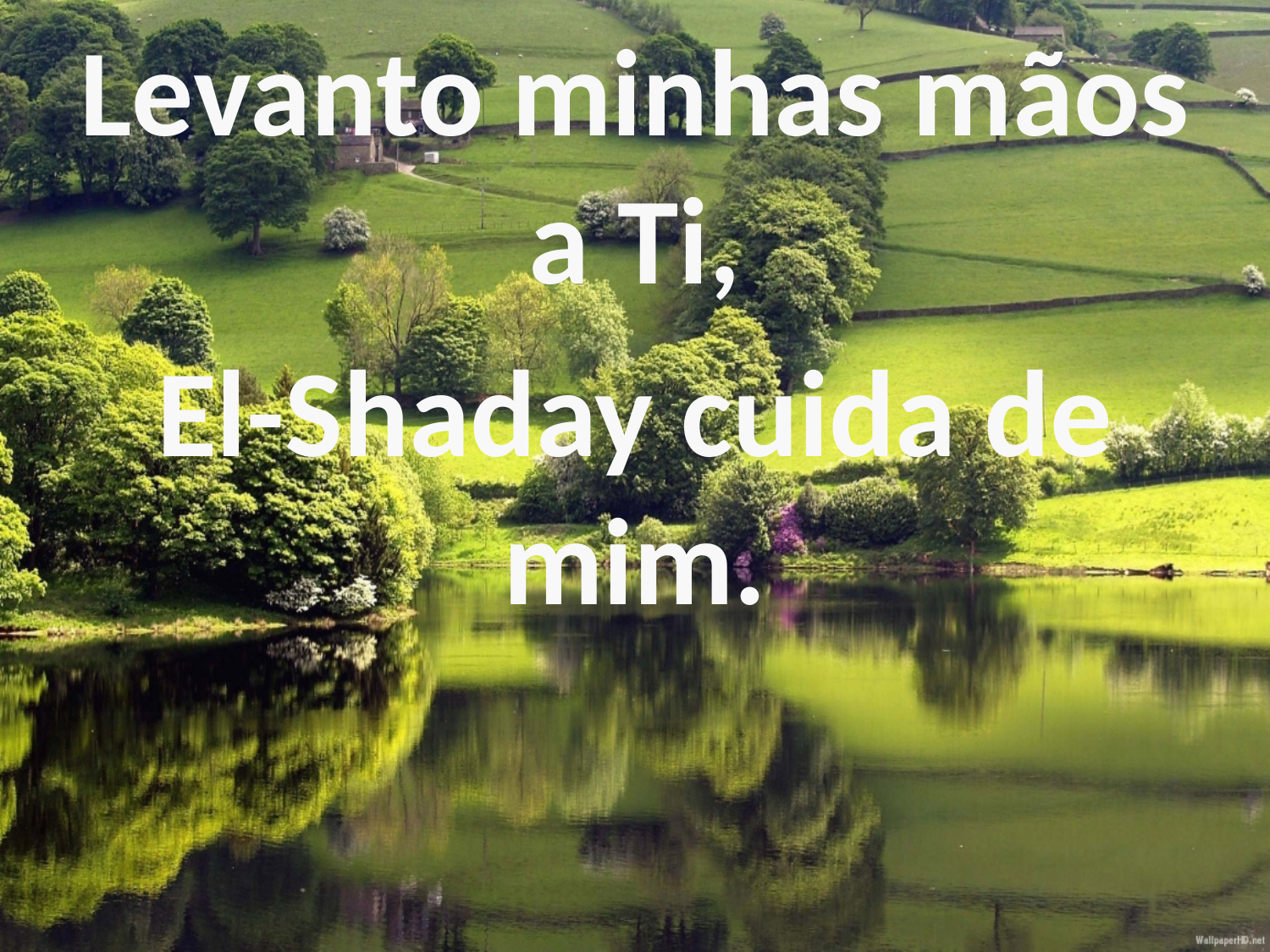

Levanto minhas mãos a Ti,
El-Shaday cuida de mim.